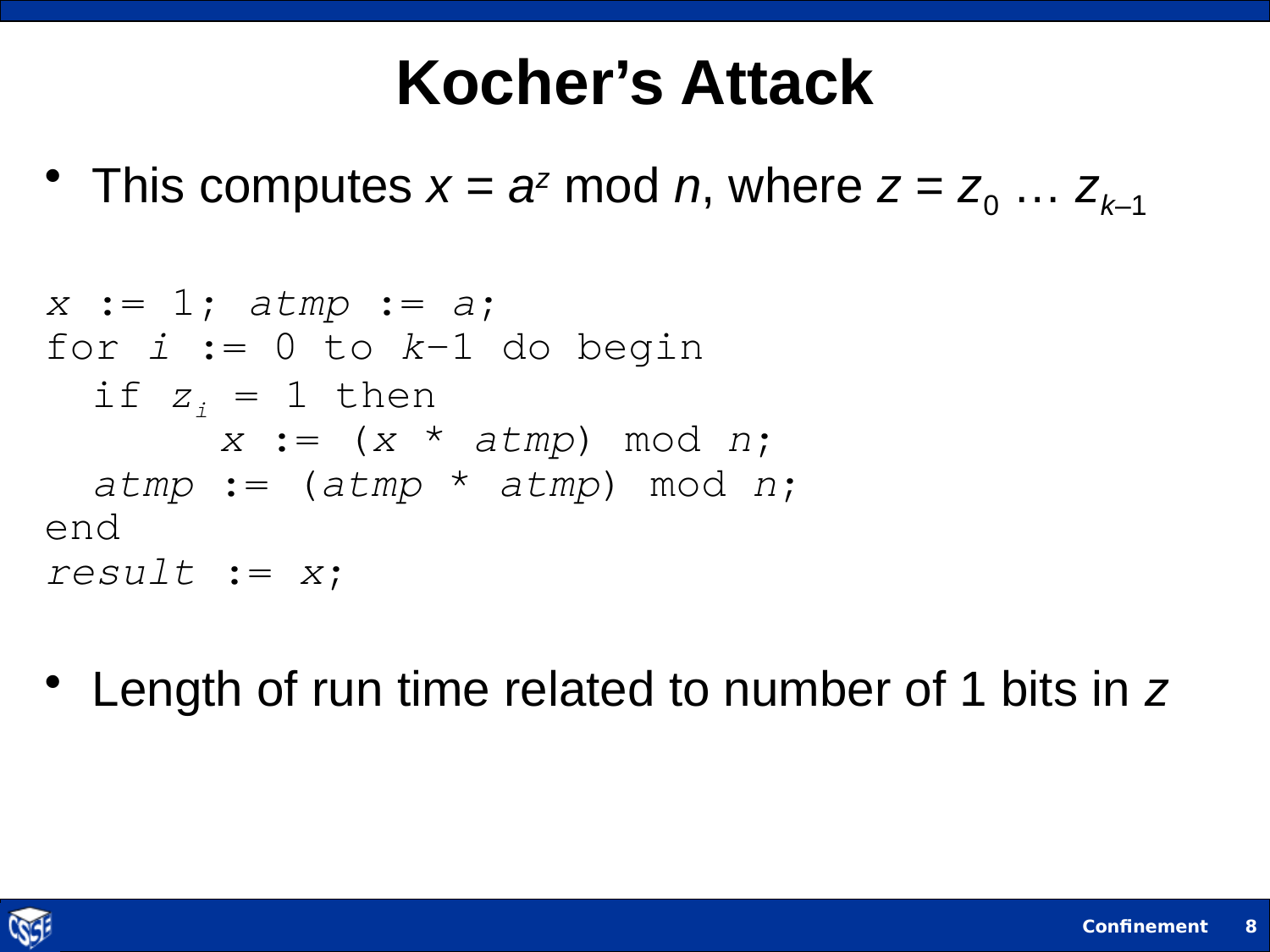

# Kocher’s Attack
This computes x = az mod n, where z = z0 … zk–1

x := 1; atmp := a;
for i := 0 to k–1 do begin
	if zi = 1 then
		x := (x * atmp) mod n;
	atmp := (atmp * atmp) mod n;
end
result := x;

Length of run time related to number of 1 bits in z